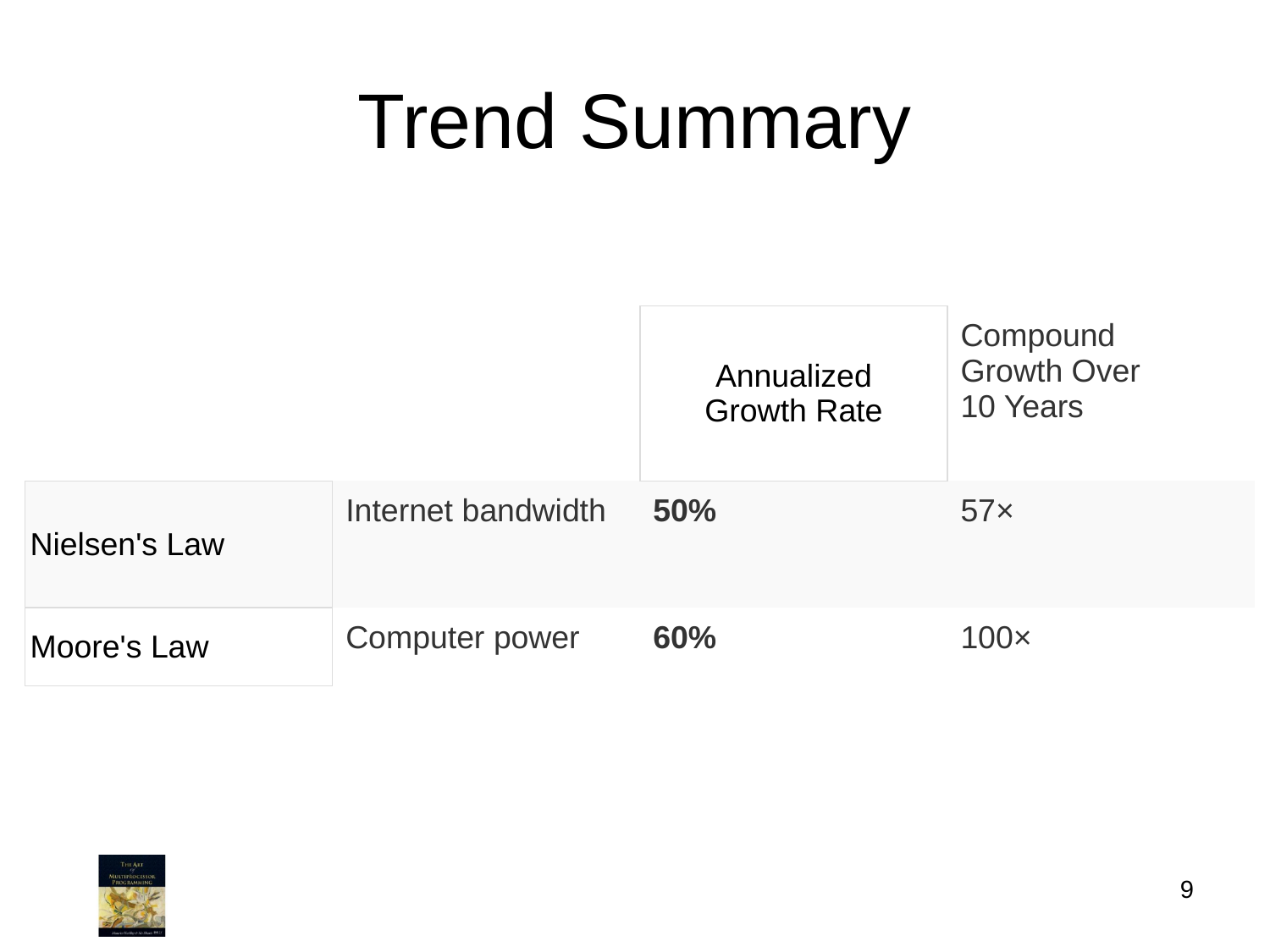

# Trend Summary
|  |  | Annualized Growth Rate | Compound Growth Over 10 Years |
| --- | --- | --- | --- |
| Nielsen's Law | Internet bandwidth | 50% | 57× |
| Moore's Law | Computer power | 60% | 100× |
9